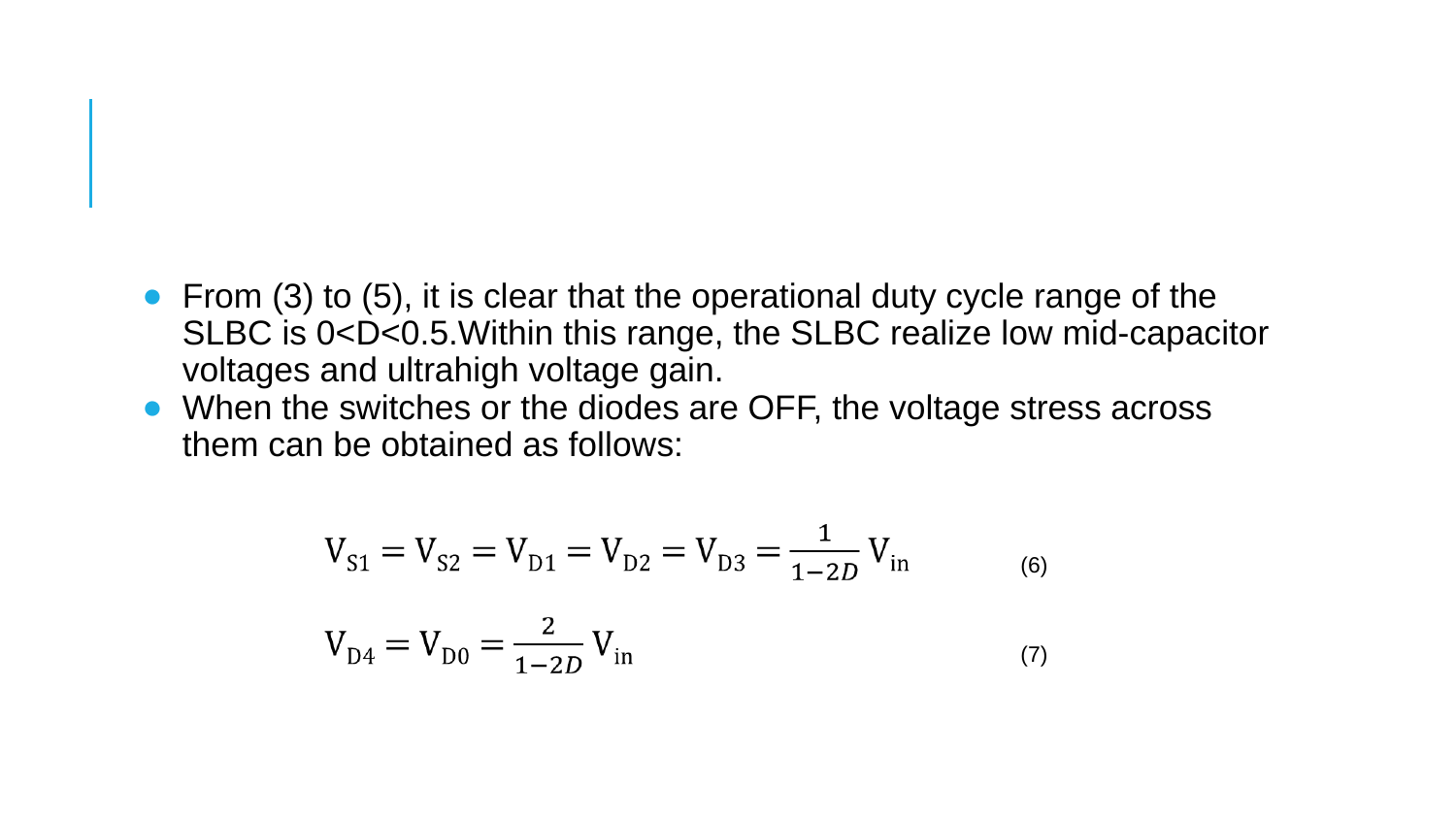

#
From (3) to (5), it is clear that the operational duty cycle range of the SLBC is 0<D<0.5.Within this range, the SLBC realize low mid-capacitor voltages and ultrahigh voltage gain.
When the switches or the diodes are OFF, the voltage stress across them can be obtained as follows:

(6)
(7)